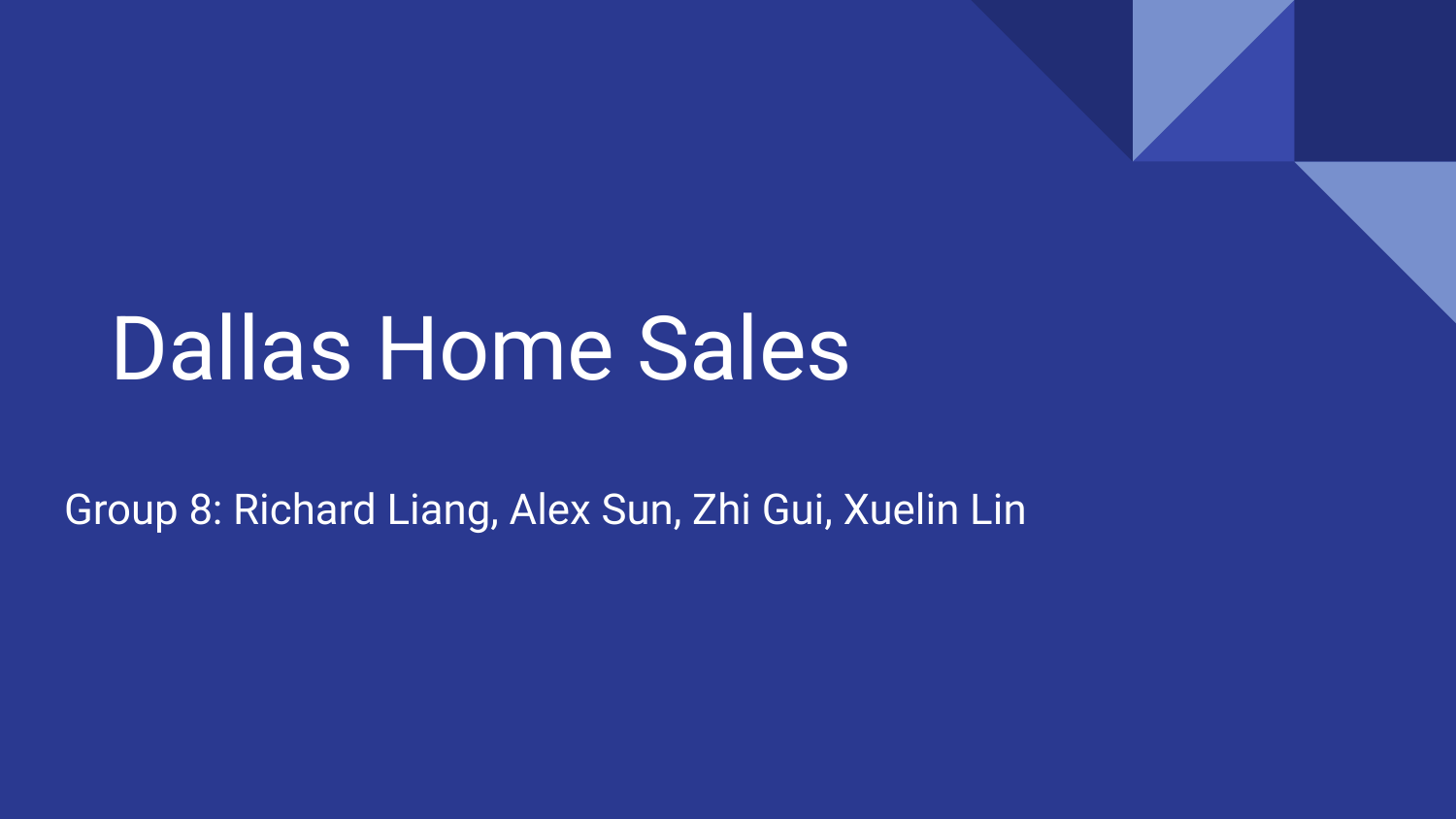

# Dallas Home Sales
Group 8: Richard Liang, Alex Sun, Zhi Gui, Xuelin Lin